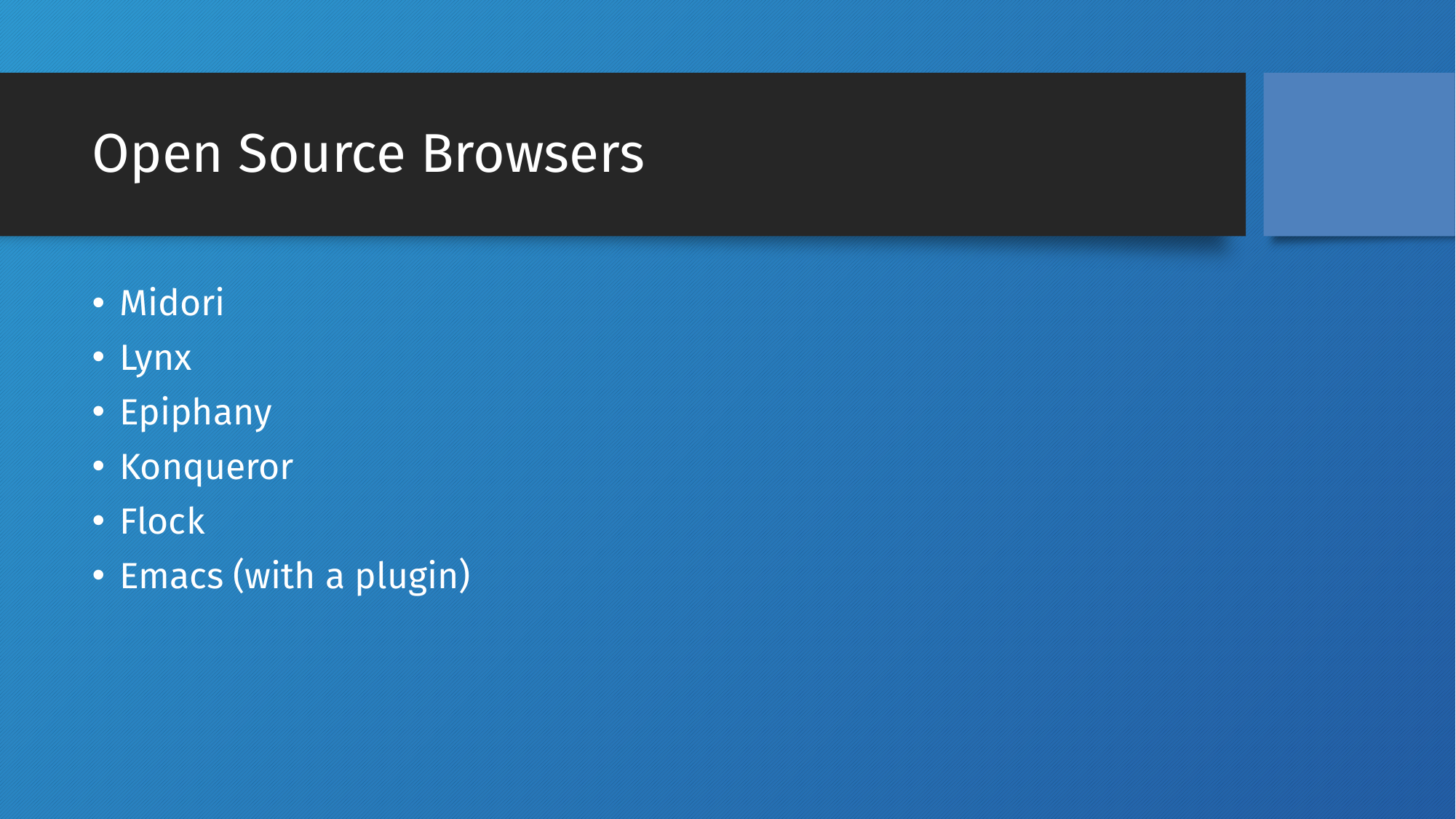

# Open Source Browsers
Midori
Lynx
Epiphany
Konqueror
Flock
Emacs (with a plugin)